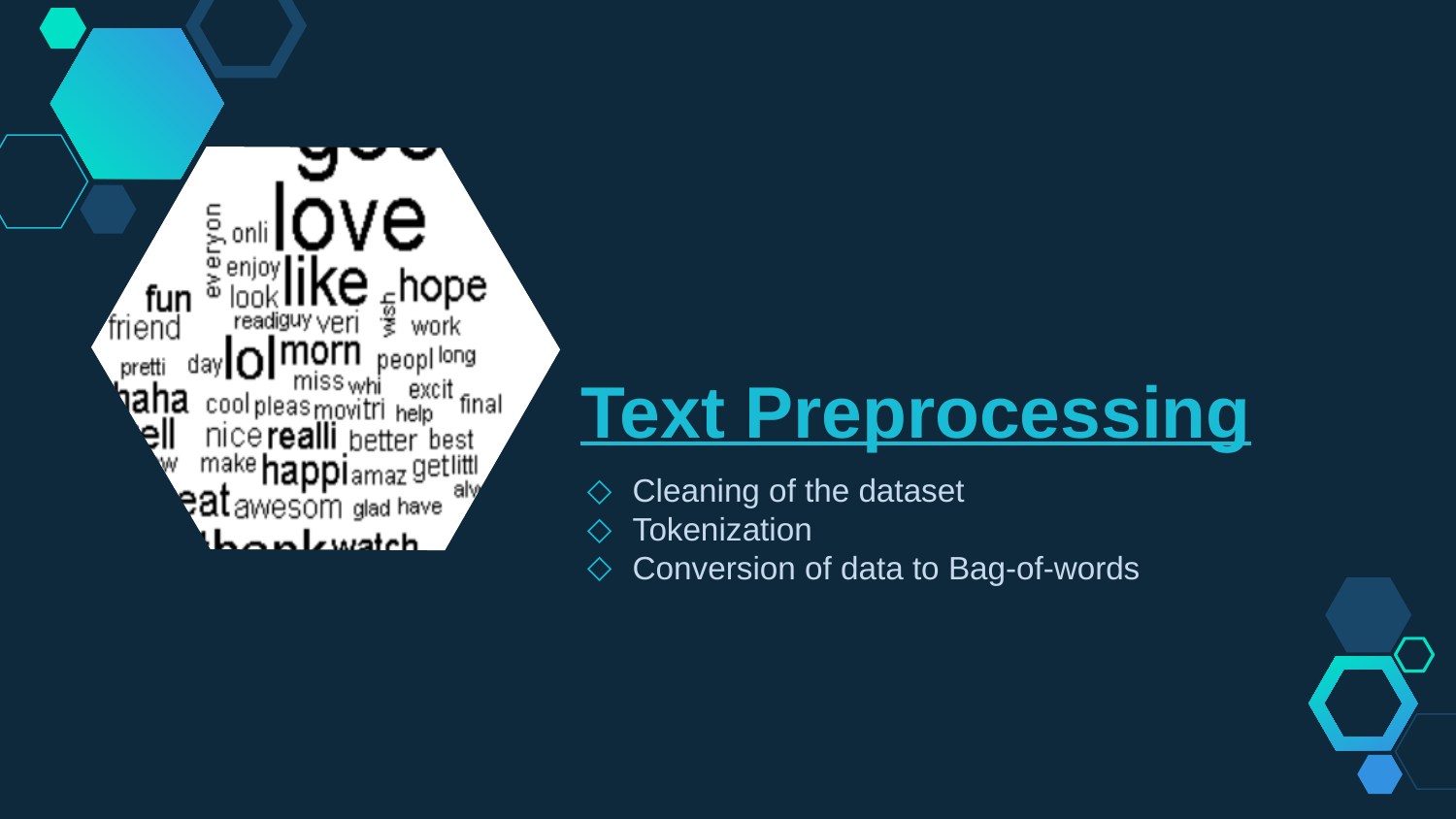

Text Preprocessing
Cleaning of the dataset
Tokenization
Conversion of data to Bag-of-words